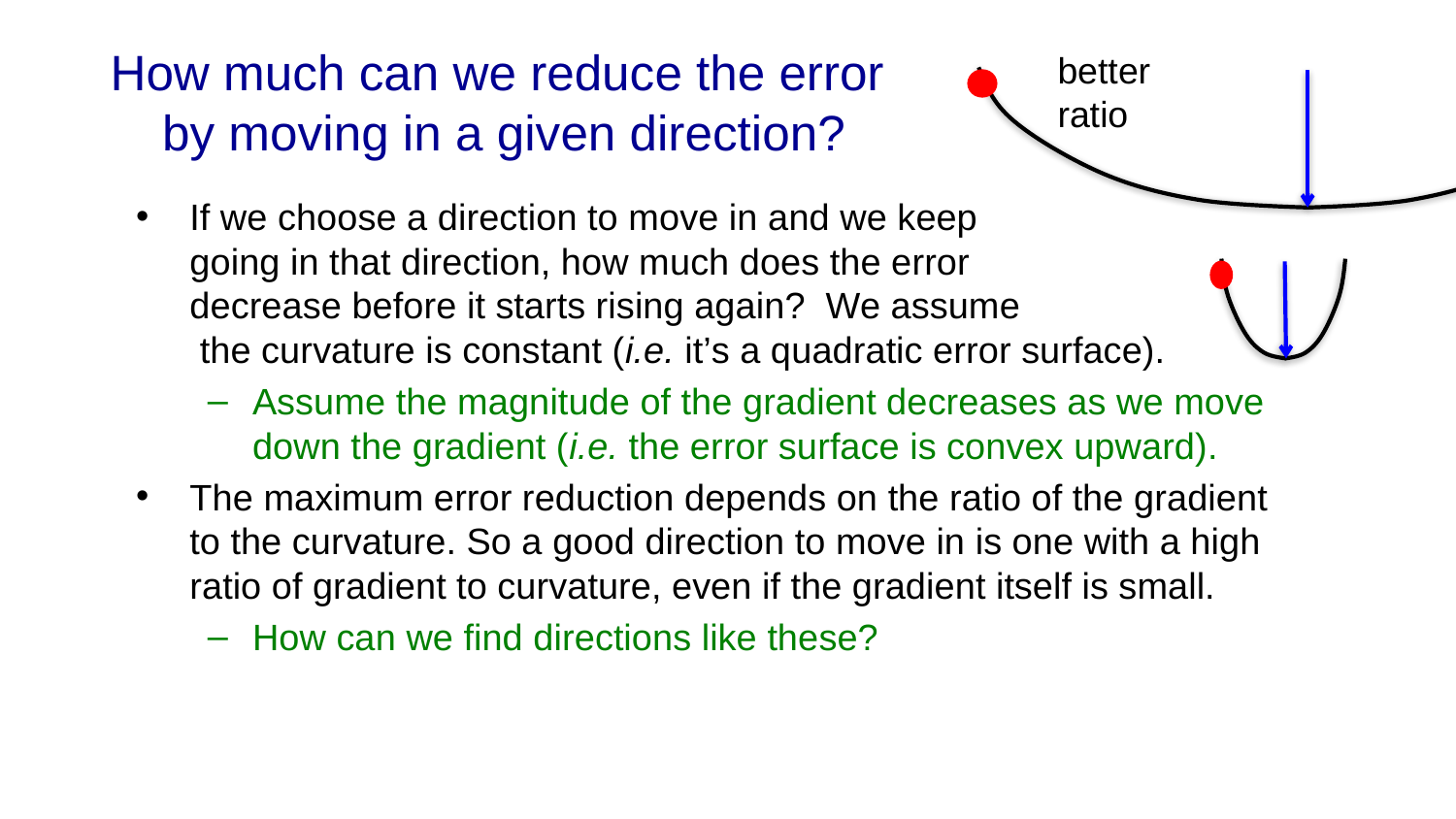

# How much can we reduce the error by moving in a given direction?
better ratio

If we choose a direction to move in and we keep                         going in that direction, how much does the error                    decrease before it starts rising again?  We assume                             the curvature is constant (i.e. it’s a quadratic error surface).
Assume the magnitude of the gradient decreases as we move down the gradient (i.e. the error surface is convex upward).
The maximum error reduction depends on the ratio of the gradient to the curvature. So a good direction to move in is one with a high ratio of gradient to curvature, even if the gradient itself is small.
How can we find directions like these?